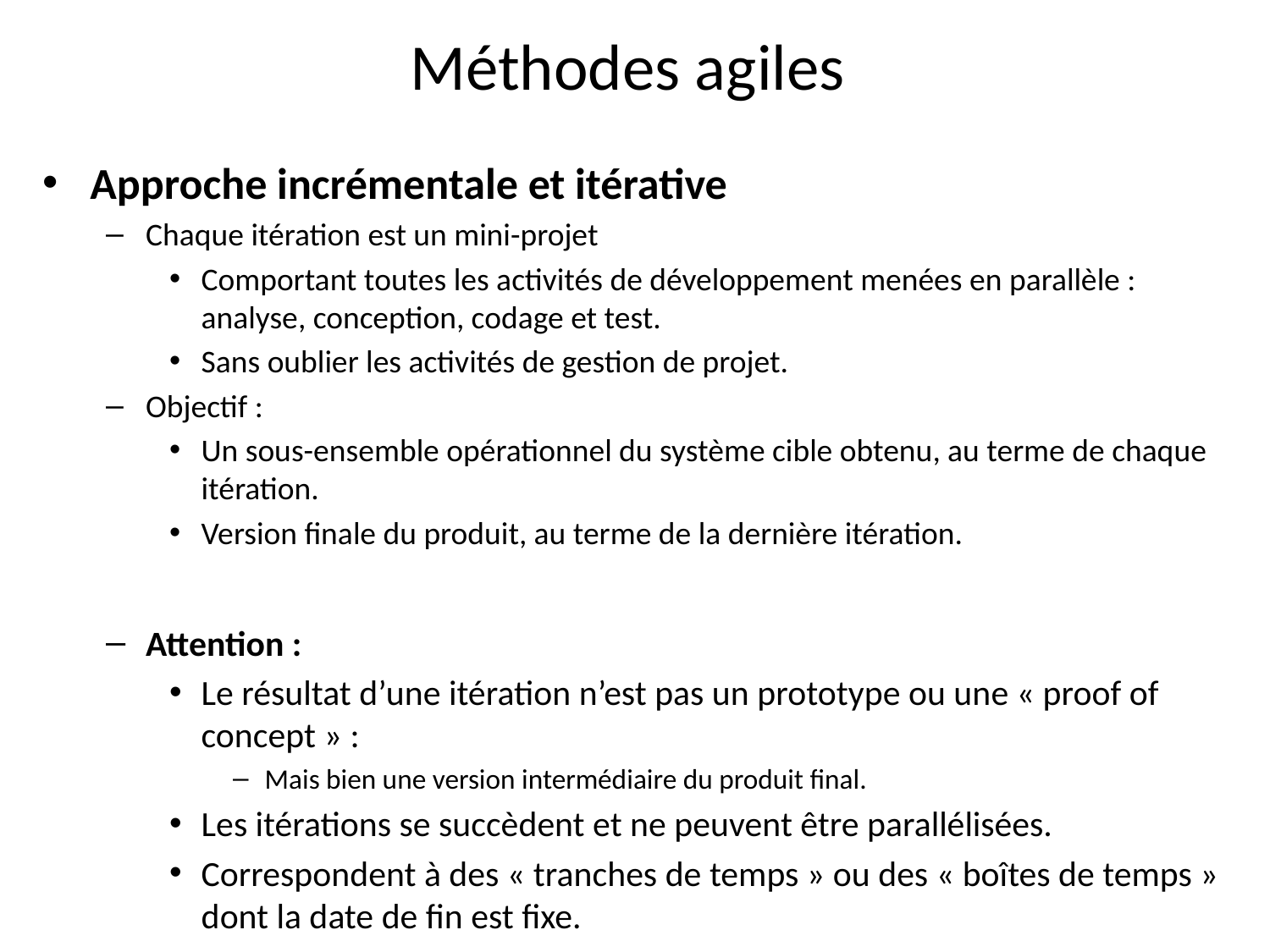

# Méthodes agiles
Approche incrémentale et itérative
Chaque itération est un mini-projet
Comportant toutes les activités de développement menées en parallèle : analyse, conception, codage et test.
Sans oublier les activités de gestion de projet.
Objectif :
Un sous-ensemble opérationnel du système cible obtenu, au terme de chaque itération.
Version finale du produit, au terme de la dernière itération.

Attention :
Le résultat d’une itération n’est pas un prototype ou une « proof of concept » :
Mais bien une version intermédiaire du produit final.
Les itérations se succèdent et ne peuvent être parallélisées.
Correspondent à des « tranches de temps » ou des « boîtes de temps » dont la date de fin est fixe.